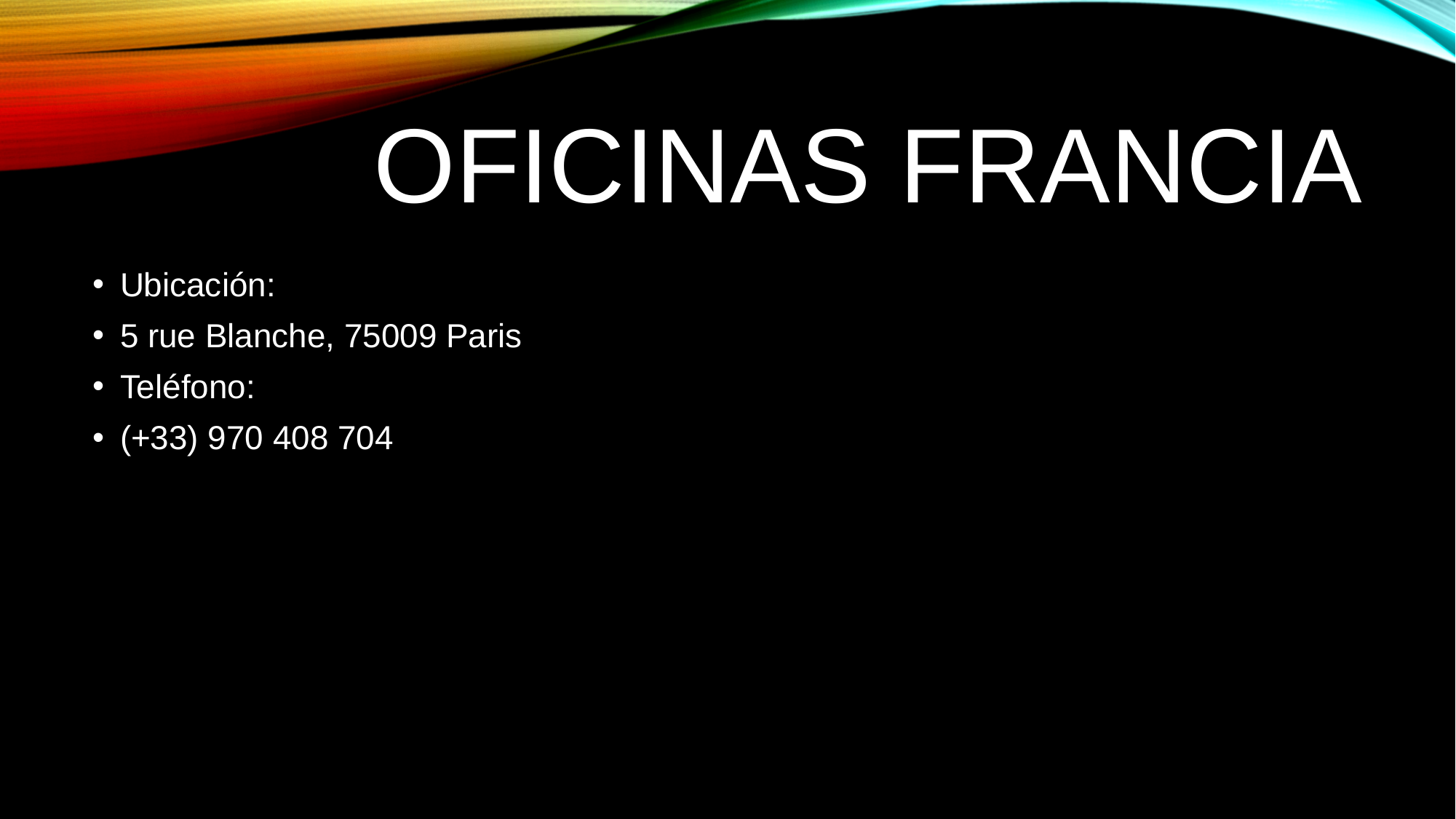

# Oficinas Francia
Ubicación:
5 rue Blanche, 75009 Paris
Teléfono:
(+33) 970 408 704